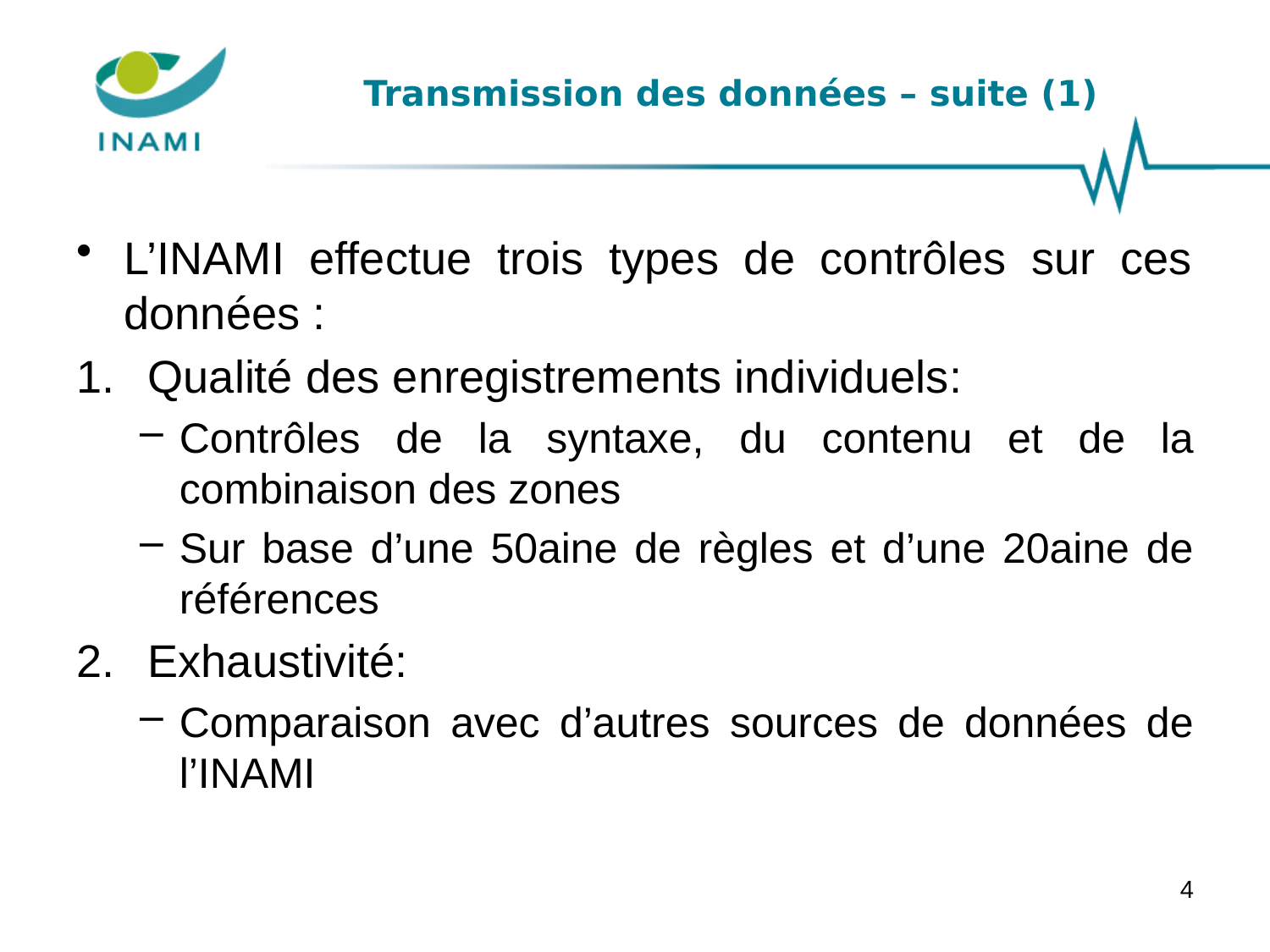

# Transmission des données – suite (1)
L’INAMI effectue trois types de contrôles sur ces données :
Qualité des enregistrements individuels:
Contrôles de la syntaxe, du contenu et de la combinaison des zones
Sur base d’une 50aine de règles et d’une 20aine de références
Exhaustivité:
Comparaison avec d’autres sources de données de l’INAMI

4